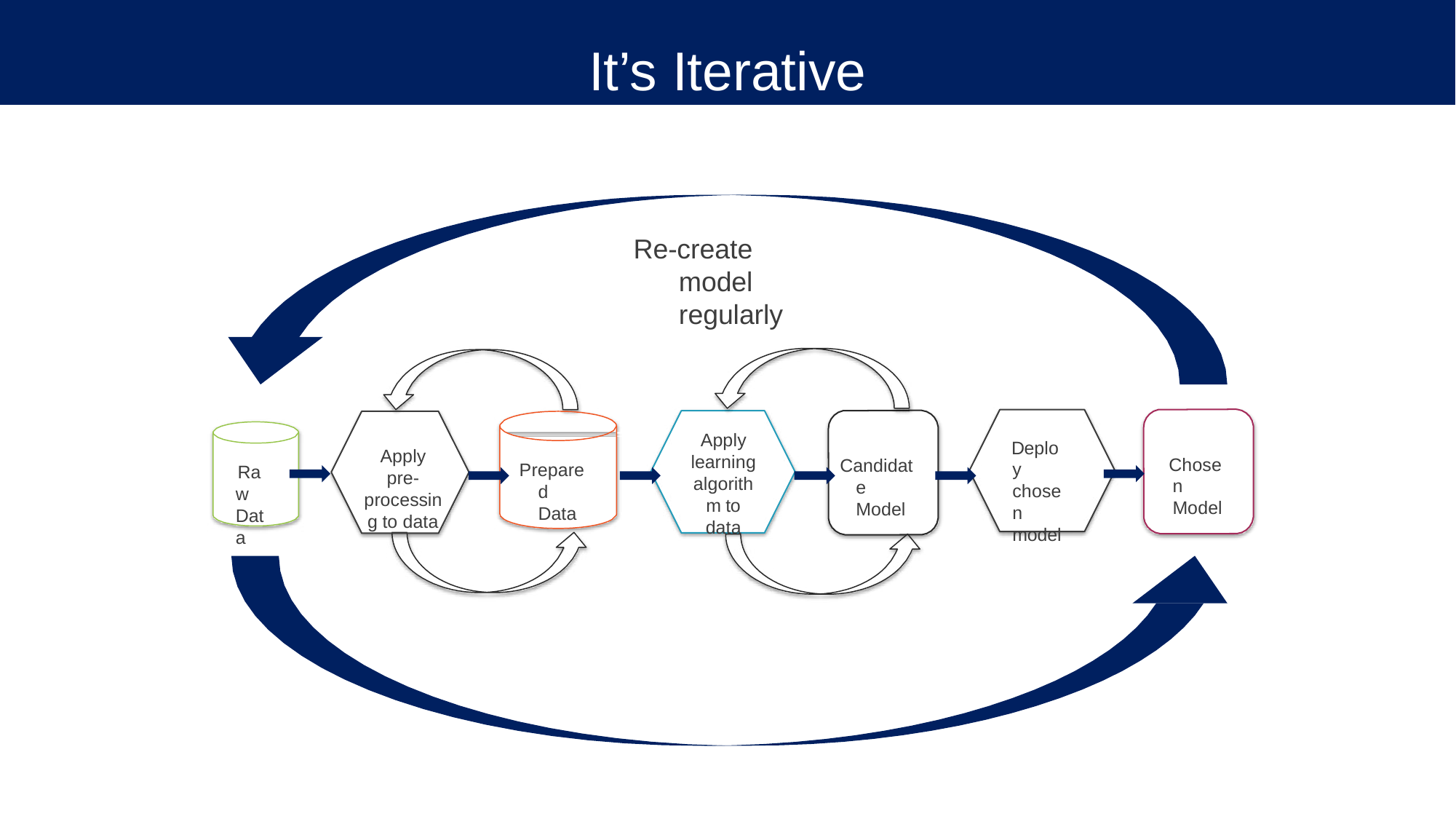

It’s Iterative

Re-create model regularly

Apply learning algorithm to data

Deploy chosen model
Apply pre- processing to data
Chosen Model
Candidate Model
Prepared Data
Raw Data